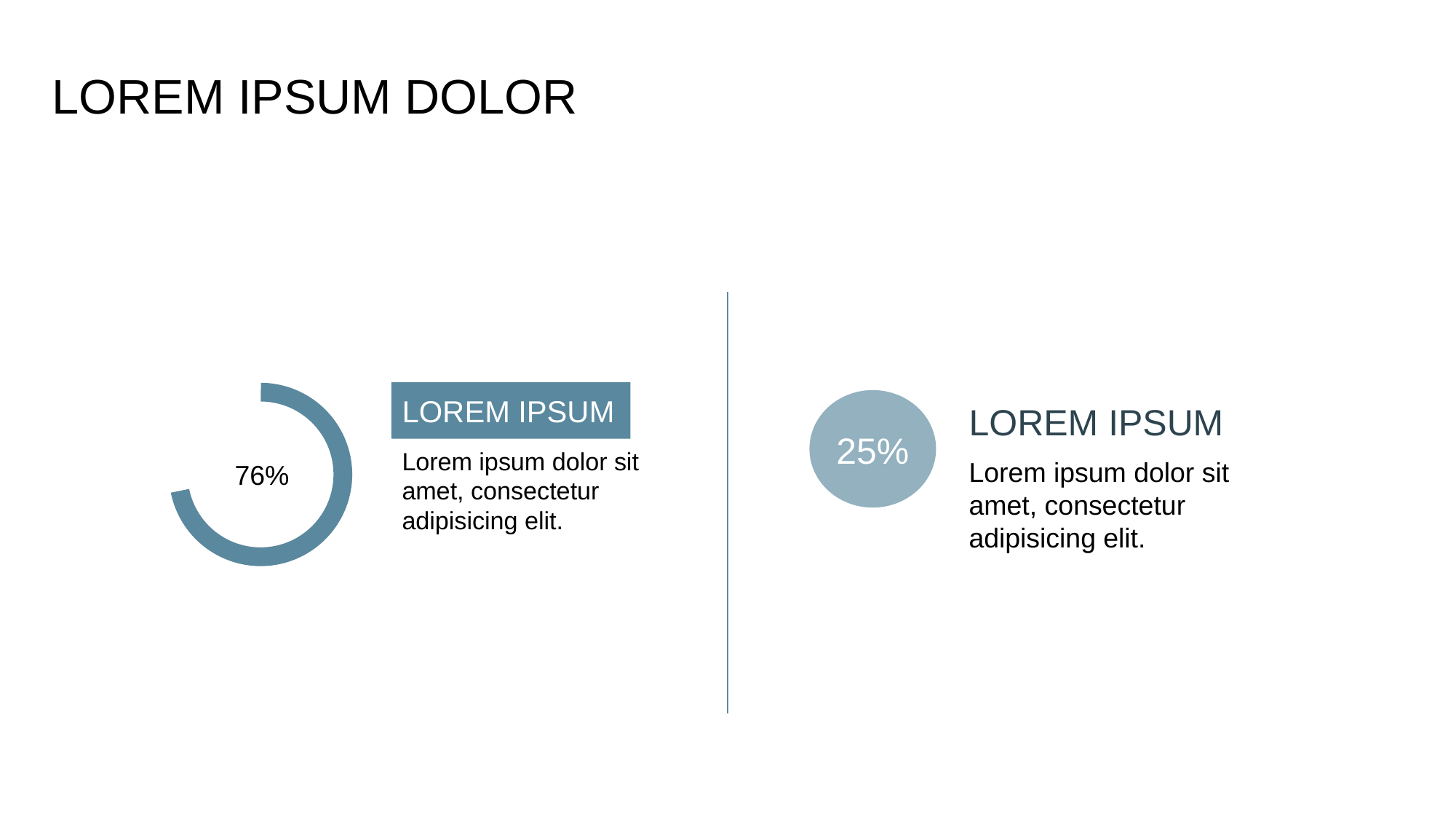

LOREM IPSUM DOLOR
LOREM IPSUM
LOREM IPSUM

25%
Lorem ipsum dolor sit amet, consectetur adipisicing elit.
76%
Lorem ipsum dolor sit amet, consectetur adipisicing elit.